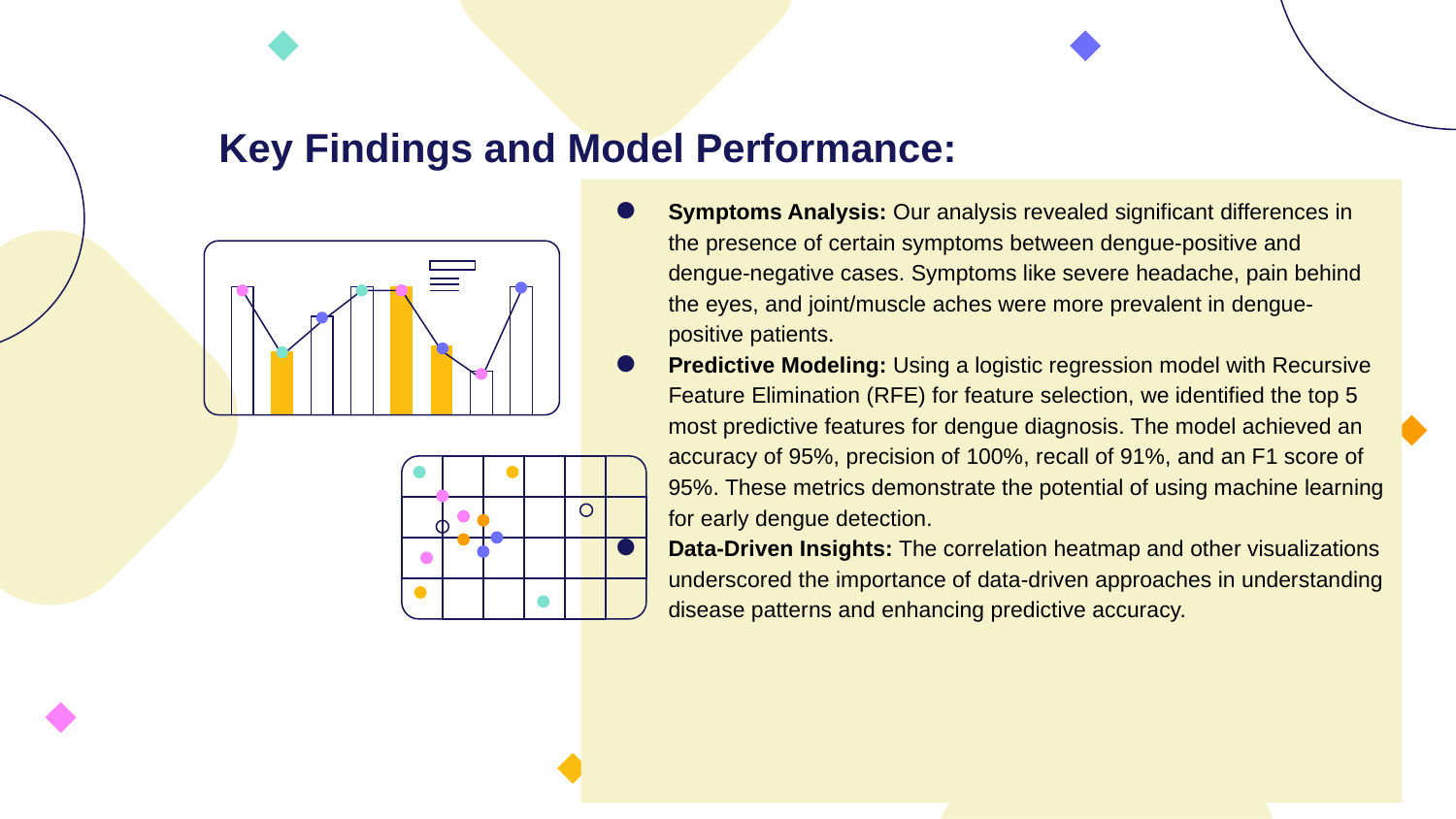

# Key Findings and Model Performance:
Symptoms Analysis: Our analysis revealed significant differences in the presence of certain symptoms between dengue-positive and dengue-negative cases. Symptoms like severe headache, pain behind the eyes, and joint/muscle aches were more prevalent in dengue-positive patients.
Predictive Modeling: Using a logistic regression model with Recursive Feature Elimination (RFE) for feature selection, we identified the top 5 most predictive features for dengue diagnosis. The model achieved an accuracy of 95%, precision of 100%, recall of 91%, and an F1 score of 95%. These metrics demonstrate the potential of using machine learning for early dengue detection.
Data-Driven Insights: The correlation heatmap and other visualizations underscored the importance of data-driven approaches in understanding disease patterns and enhancing predictive accuracy.